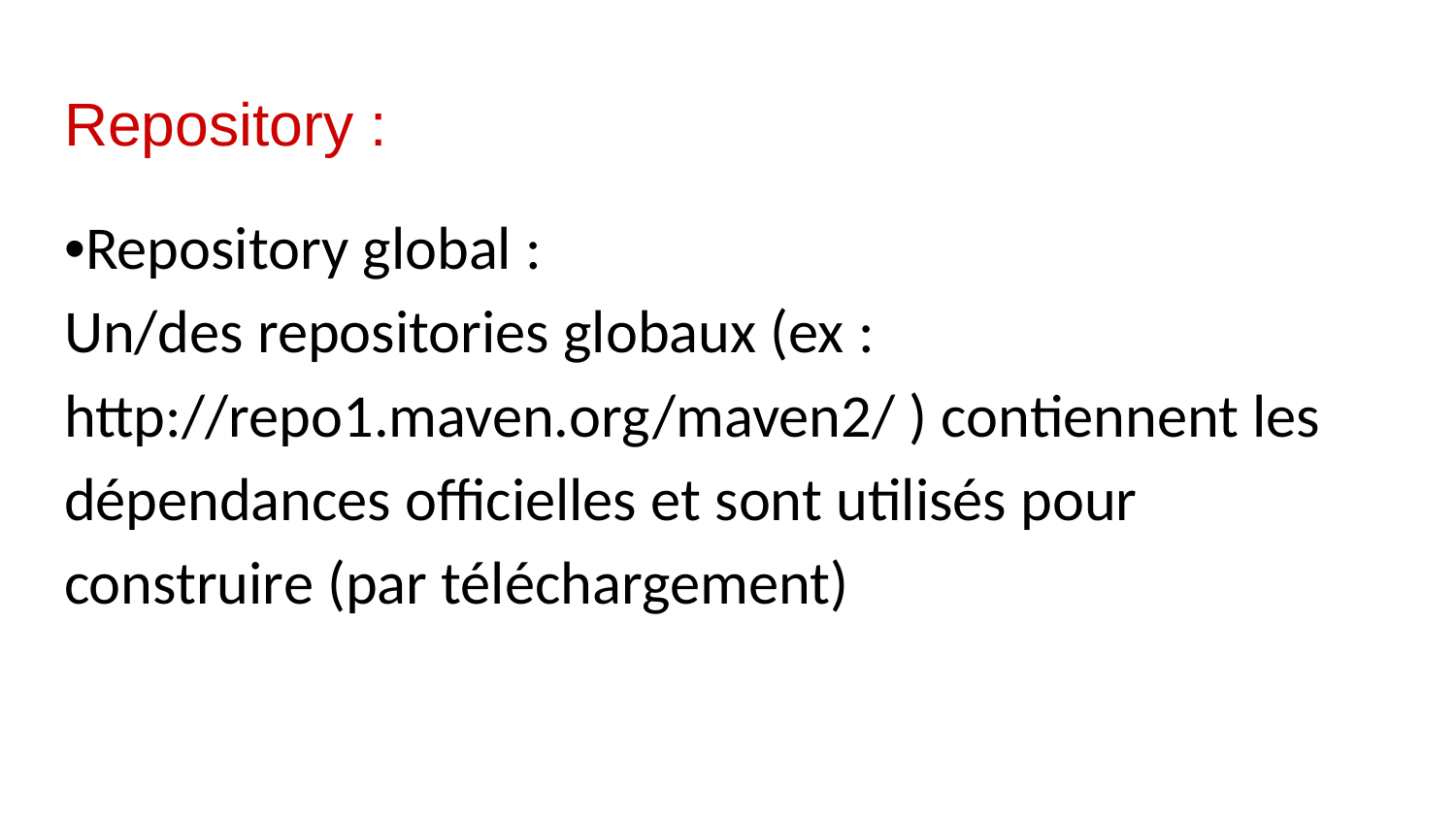

# Repository :
•Repository global :
Un/des repositories globaux (ex : http://repo1.maven.org/maven2/ ) contiennent les dépendances officielles et sont utilisés pour construire (par téléchargement)